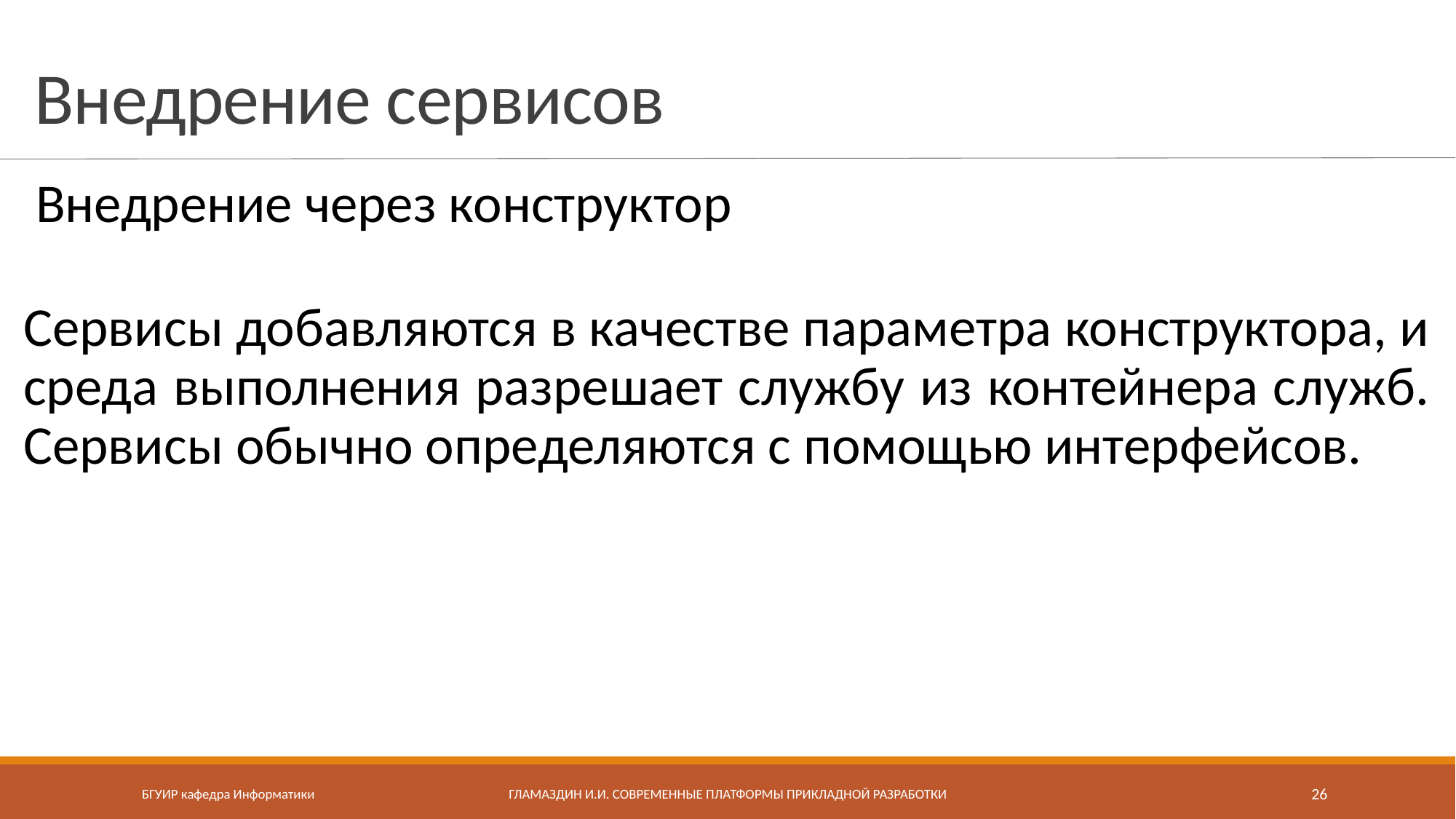

# Внедрение сервисов
Внедрение через конструктор

Сервисы добавляются в качестве параметра конструктора, и среда выполнения разрешает службу из контейнера служб. Сервисы обычно определяются с помощью интерфейсов.
БГУИР кафедра Информатики
Гламаздин И.И. Современные платформы прикладной разработки
26